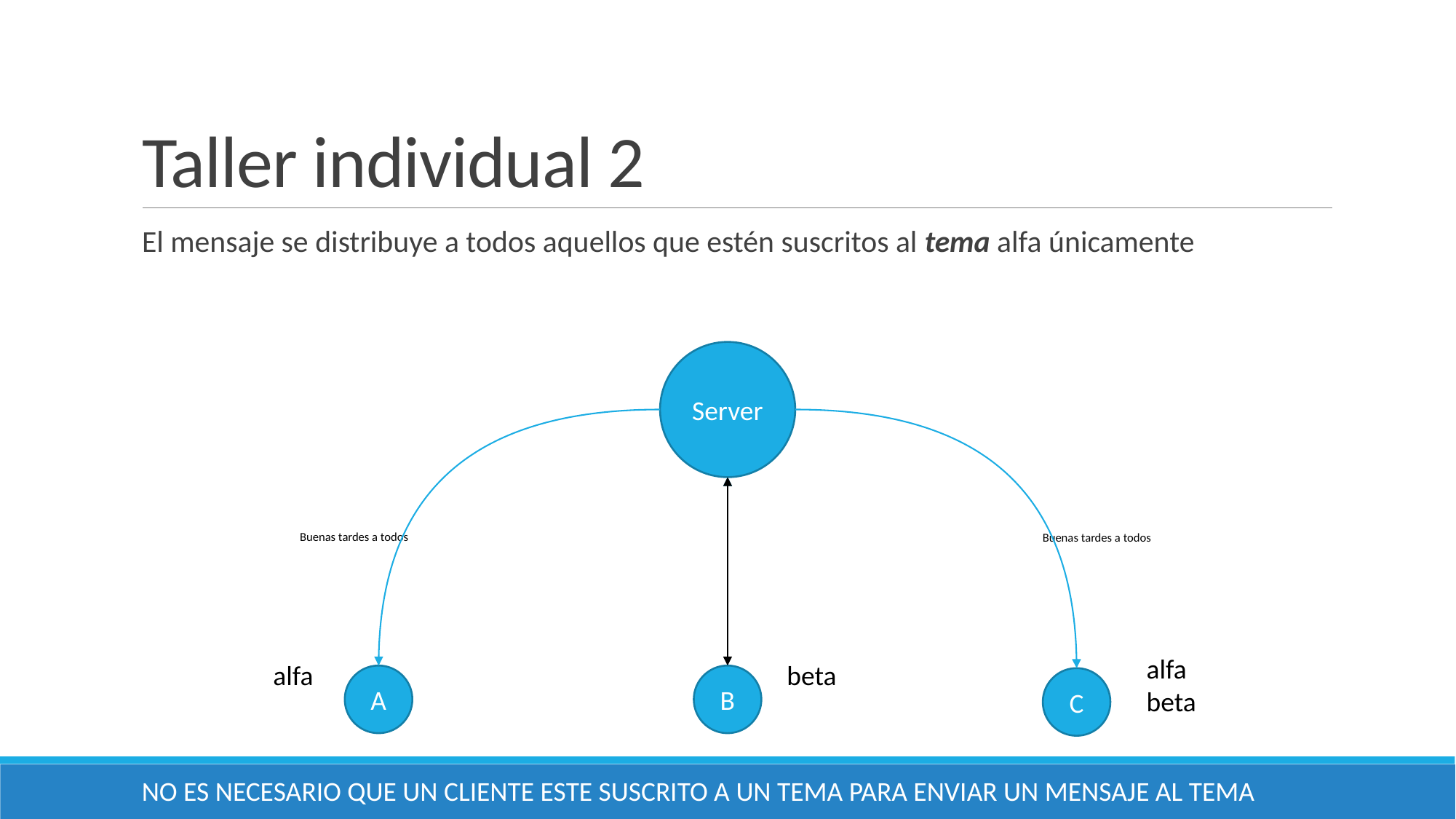

# Taller individual 2
El mensaje se distribuye a todos aquellos que estén suscritos al tema alfa únicamente
Server
Buenas tardes a todos
Buenas tardes a todos
alfa
beta
alfa
beta
A
B
C
NO ES NECESARIO QUE UN CLIENTE ESTE SUSCRITO A UN TEMA PARA ENVIAR UN MENSAJE AL TEMA